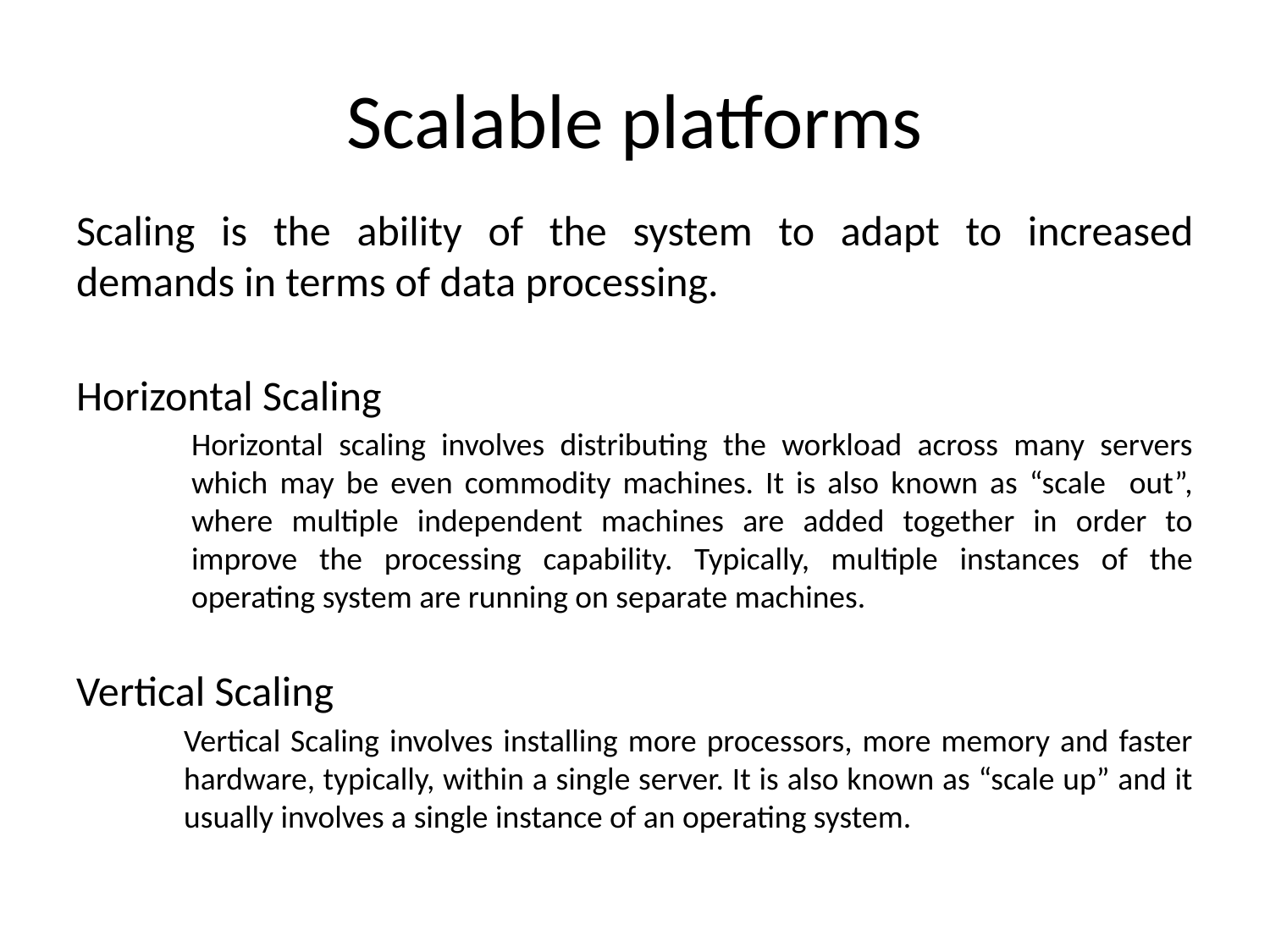

# Scalable platforms
Scaling is the ability of the system to adapt to increased demands in terms of data processing.

Horizontal Scaling
Horizontal scaling involves distributing the workload across many servers which may be even commodity machines. It is also known as “scale  out”, where multiple independent machines are added together in order to improve the processing capability. Typically, multiple instances of the operating system are running on separate machines.

Vertical Scaling
Vertical Scaling involves installing more processors, more memory and faster hardware, typically, within a single server. It is also known as “scale up” and it usually involves a single instance of an operating system.